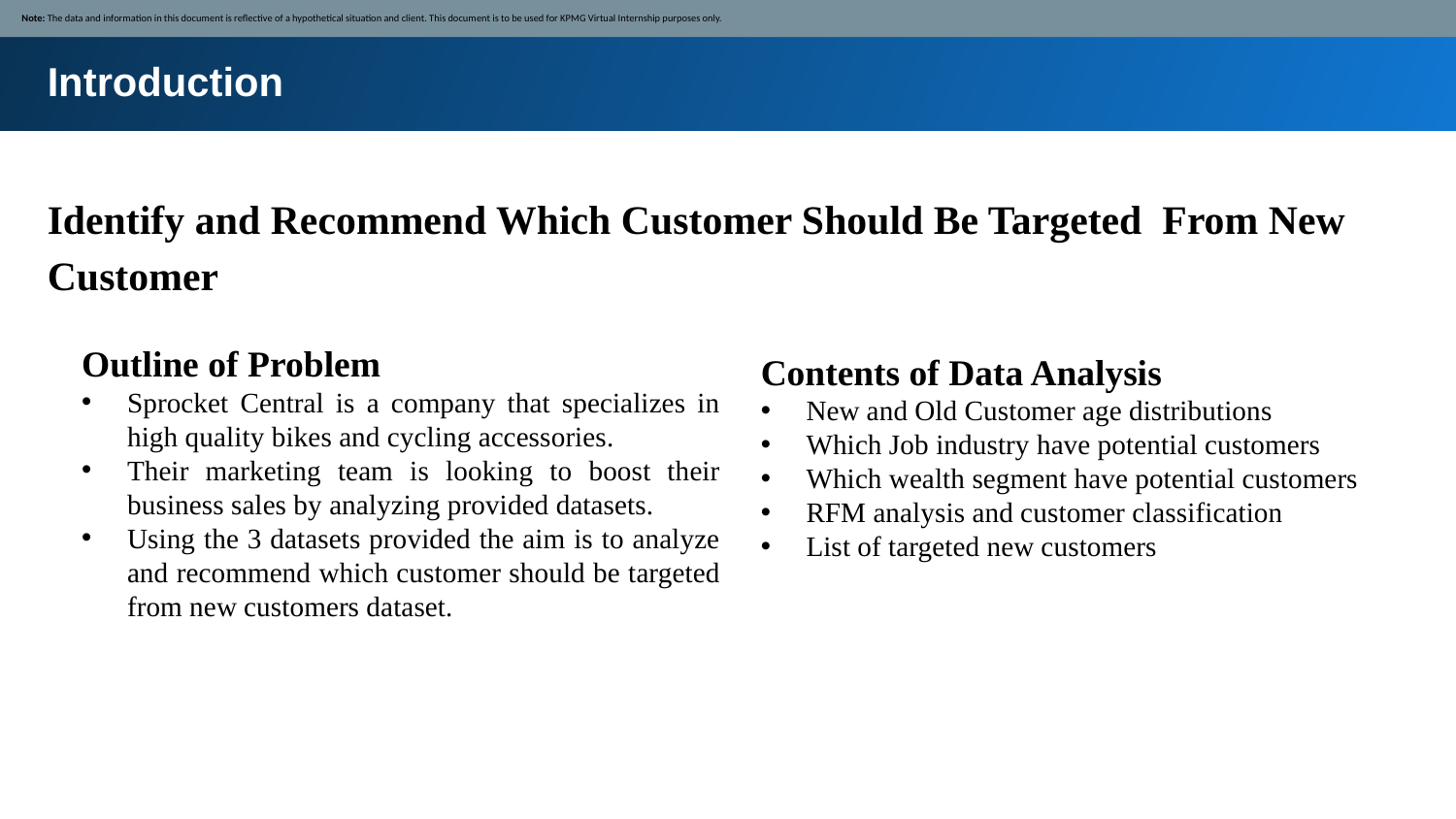

Note: The data and information in this document is reflective of a hypothetical situation and client. This document is to be used for KPMG Virtual Internship purposes only.
Introduction
Identify and Recommend Which Customer Should Be Targeted  From New Customer
Outline of Problem
Sprocket Central is a company that specializes in high quality bikes and cycling accessories.
Their marketing team is looking to boost their business sales by analyzing provided datasets.
Using the 3 datasets provided the aim is to analyze and recommend which customer should be targeted from new customers dataset.
Contents of Data Analysis
New and Old Customer age distributions
Which Job industry have potential customers
Which wealth segment have potential customers
RFM analysis and customer classification
List of targeted new customers